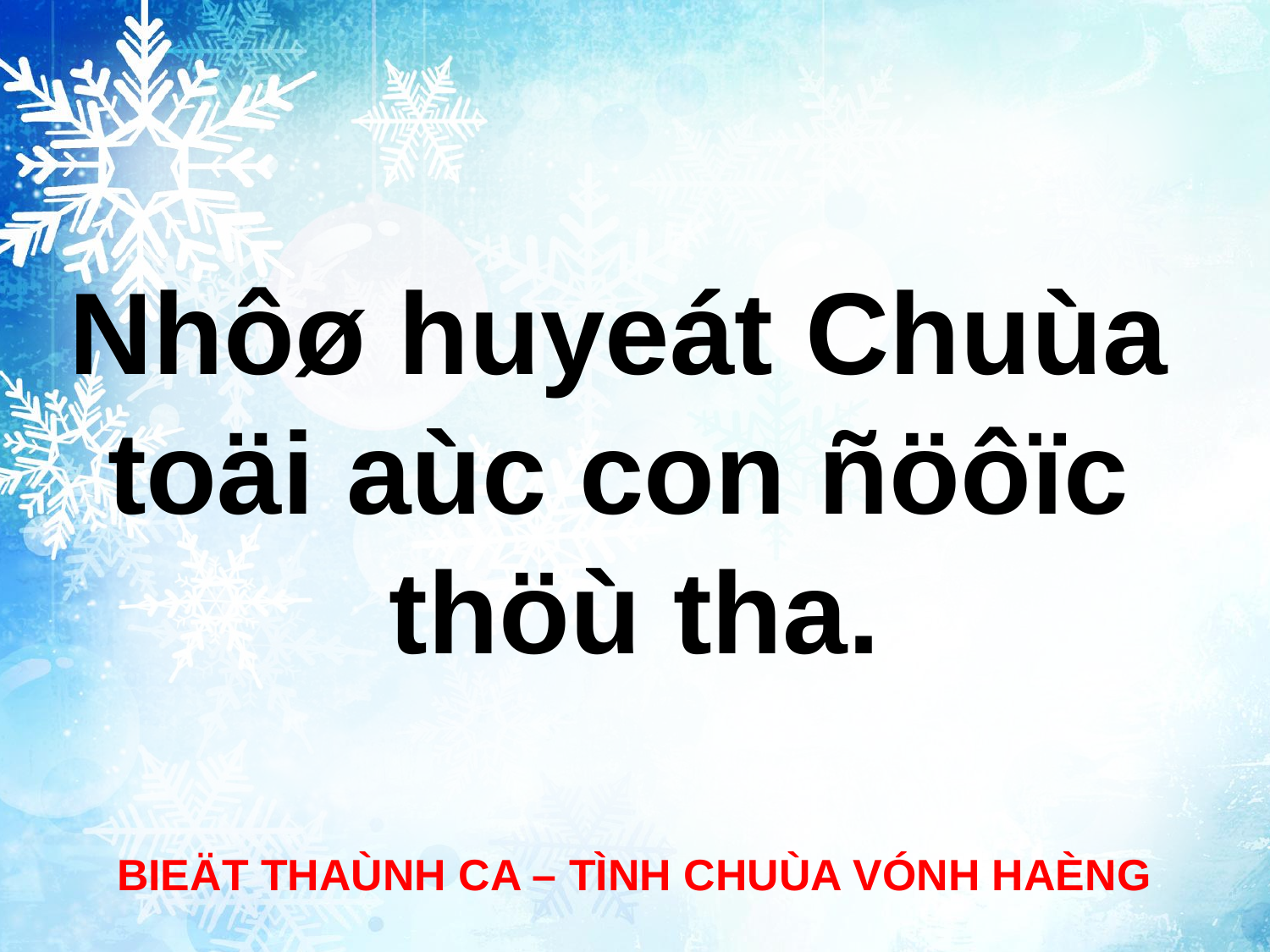

Nhôø huyeát Chuùa
toäi aùc con ñöôïc
thöù tha.
BIEÄT THAÙNH CA – TÌNH CHUÙA VÓNH HAÈNG